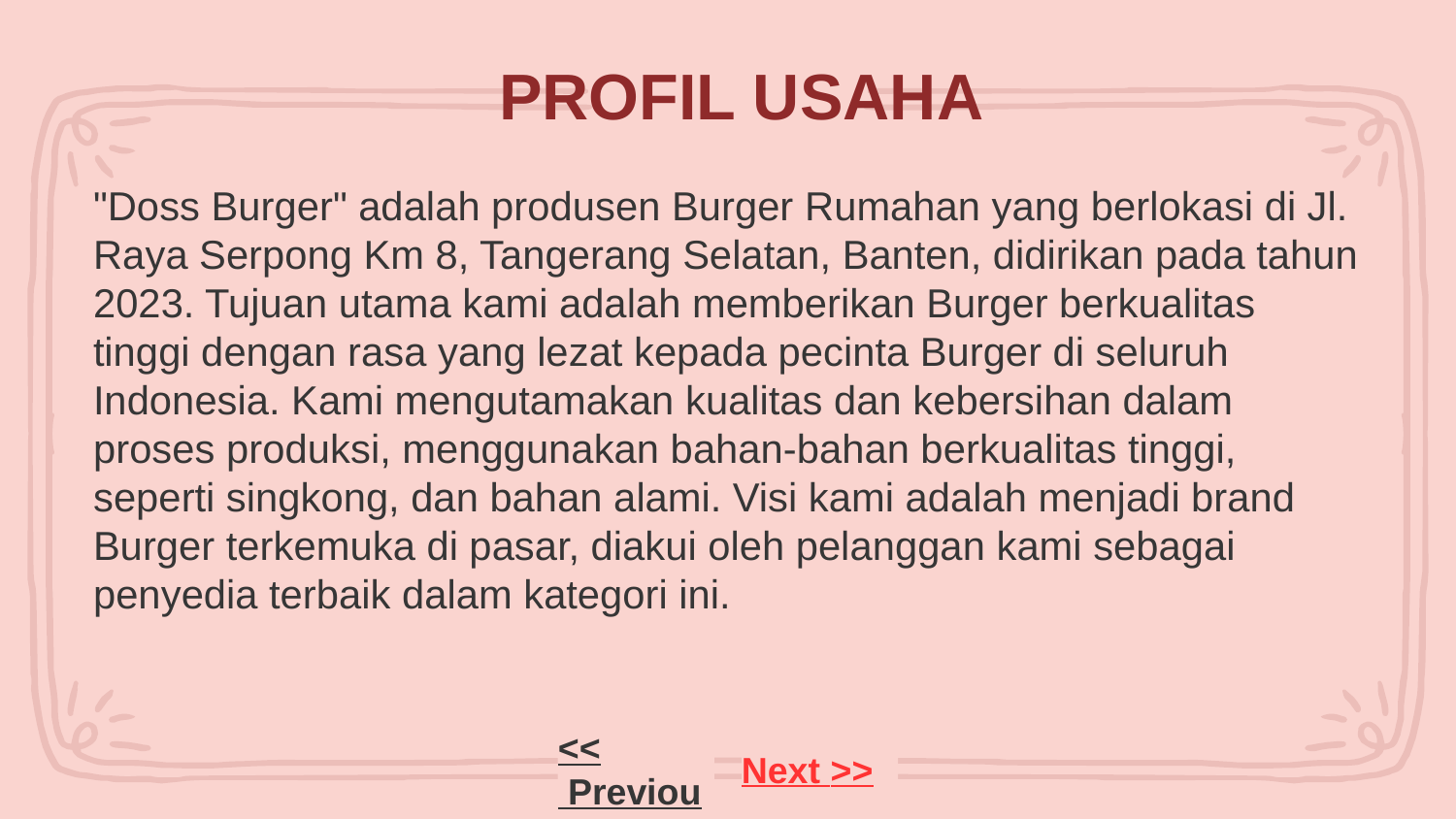

# PROFIL USAHA
"Doss Burger" adalah produsen Burger Rumahan yang berlokasi di Jl. Raya Serpong Km 8, Tangerang Selatan, Banten, didirikan pada tahun 2023. Tujuan utama kami adalah memberikan Burger berkualitas tinggi dengan rasa yang lezat kepada pecinta Burger di seluruh Indonesia. Kami mengutamakan kualitas dan kebersihan dalam proses produksi, menggunakan bahan-bahan berkualitas tinggi, seperti singkong, dan bahan alami. Visi kami adalah menjadi brand Burger terkemuka di pasar, diakui oleh pelanggan kami sebagai penyedia terbaik dalam kategori ini.
<< Previous
Next >>